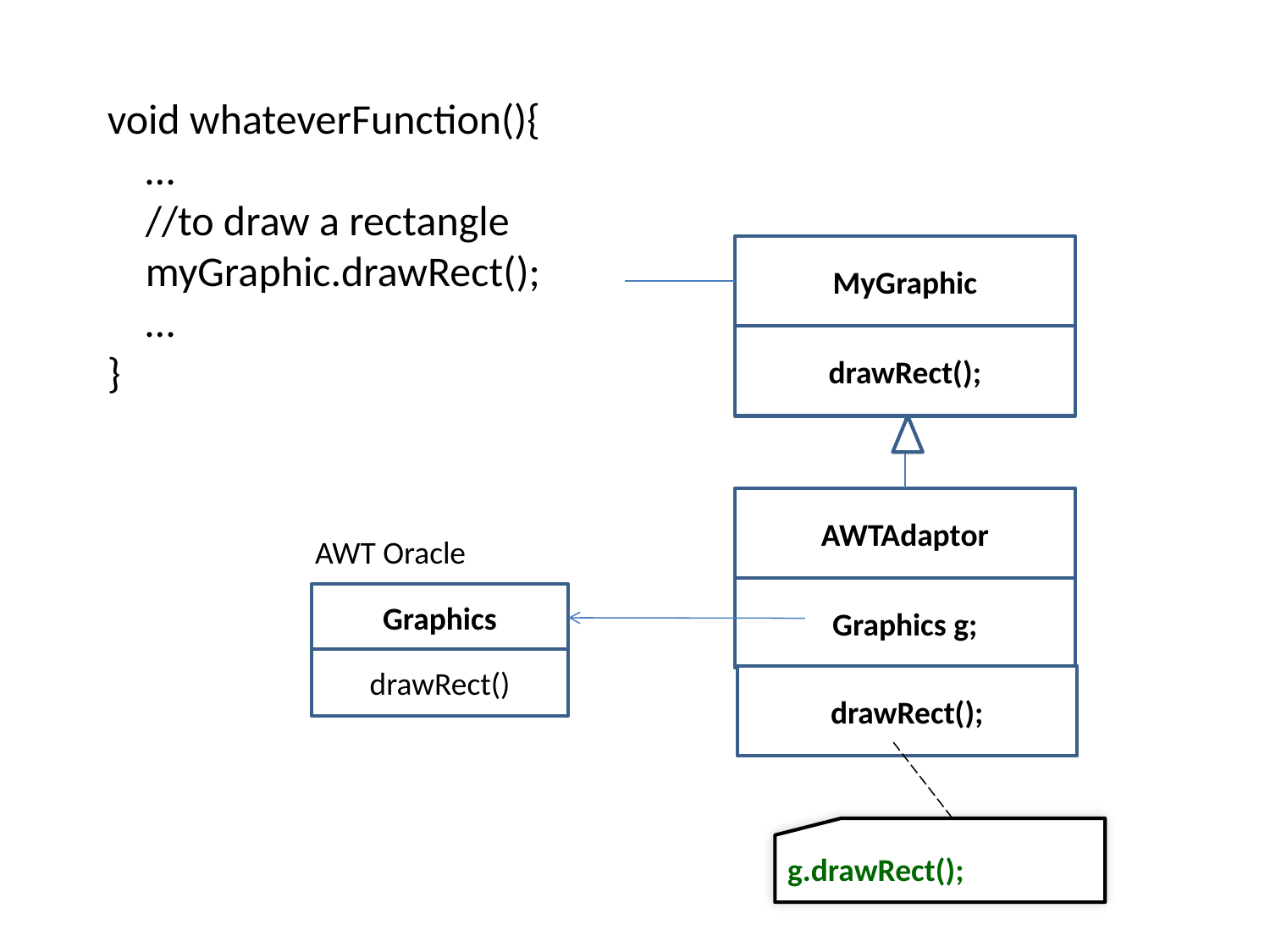

void whateverFunction(){
    …
    //to draw a rectangle
    myGraphic.drawRect();
    …
}
MyGraphic
drawRect();

AWTAdaptor
AWT Oracle
Graphics
drawRect()
Graphics g;
drawRect();
g.drawRect();